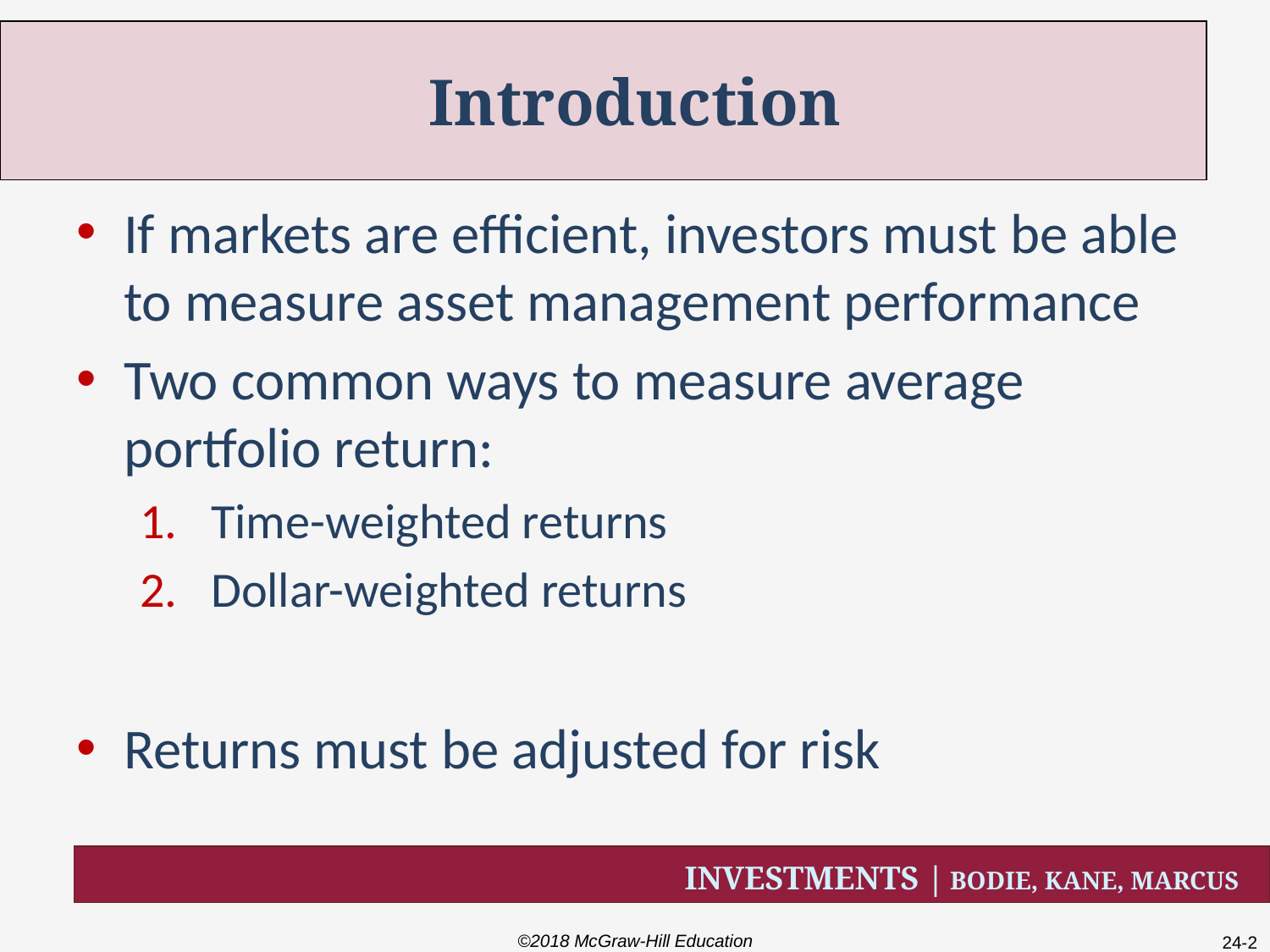

# Introduction
If markets are efficient, investors must be able to measure asset management performance
Two common ways to measure average portfolio return:
Time-weighted returns
Dollar-weighted returns

Returns must be adjusted for risk
©2018 McGraw-Hill Education
24-2